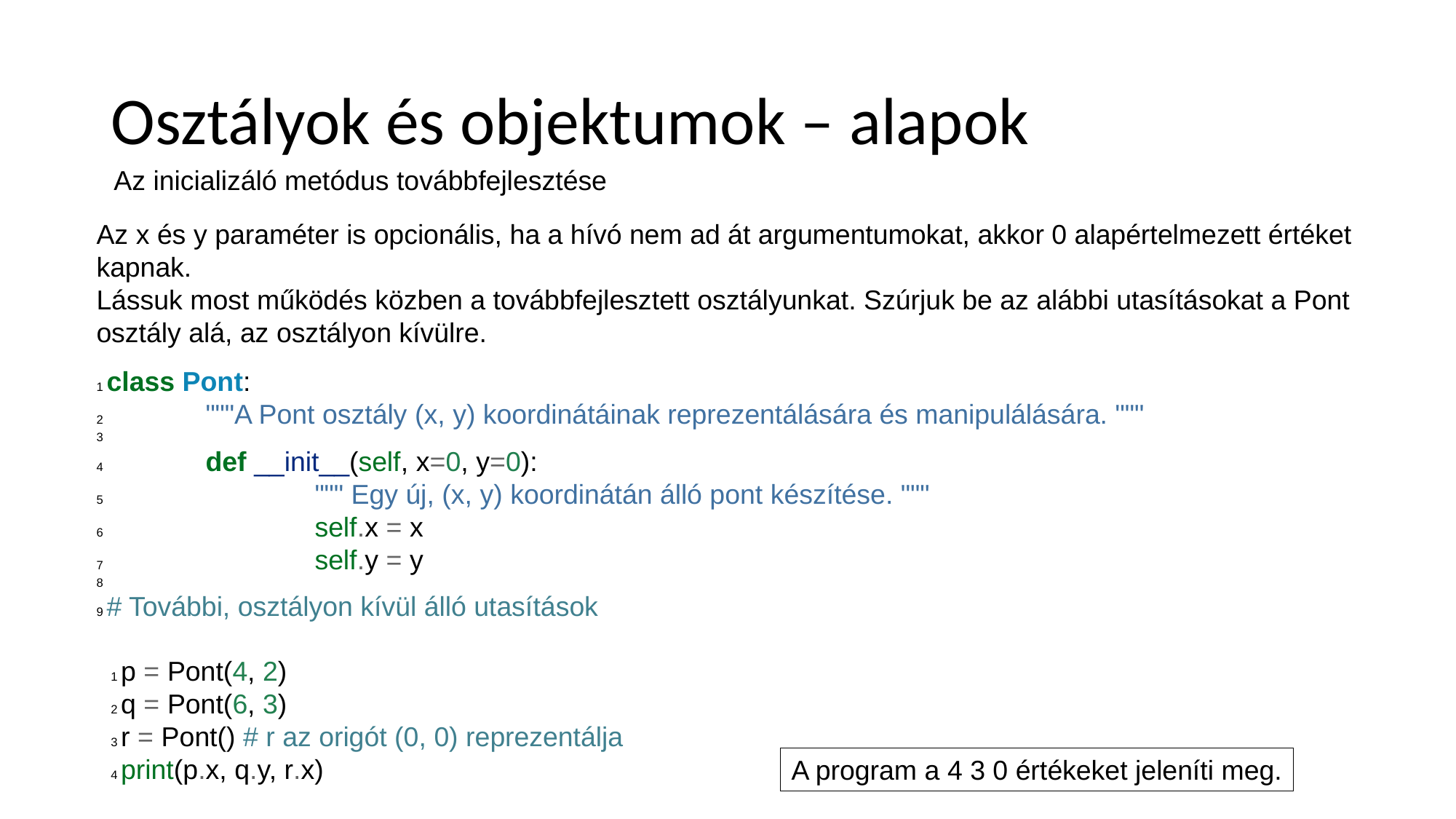

# Osztályok és objektumok – alapok
Az inicializáló metódus továbbfejlesztése
Az x és y paraméter is opcionális, ha a hívó nem ad át argumentumokat, akkor 0 alapértelmezett értéket kapnak.
Lássuk most működés közben a továbbfejlesztett osztályunkat. Szúrjuk be az alábbi utasításokat a Pont osztály alá, az osztályon kívülre.
1 class Pont:
2 	"""A Pont osztály (x, y) koordinátáinak reprezentálására és manipulálására. """
3
4 	def __init__(self, x=0, y=0):
5 		""" Egy új, (x, y) koordinátán álló pont készítése. """
6 		self.x = x
7 		self.y = y
8
9 # További, osztályon kívül álló utasítások
1 p = Pont(4, 2)
2 q = Pont(6, 3)
3 r = Pont() # r az origót (0, 0) reprezentálja
4 print(p.x, q.y, r.x)
A program a 4 3 0 értékeket jeleníti meg.